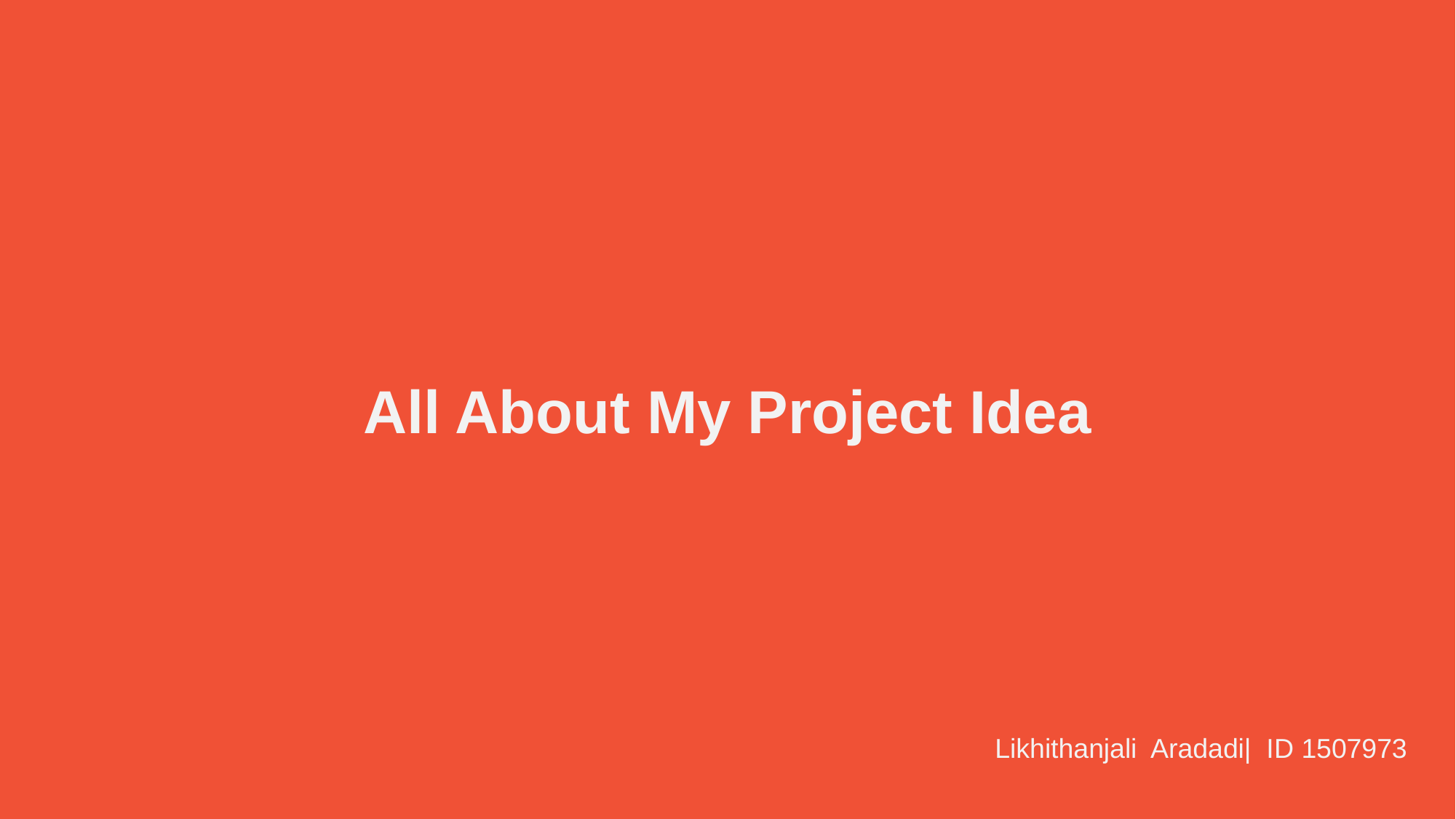

All About My Project Idea
Likhithanjali  Aradadi|  ID 1507973